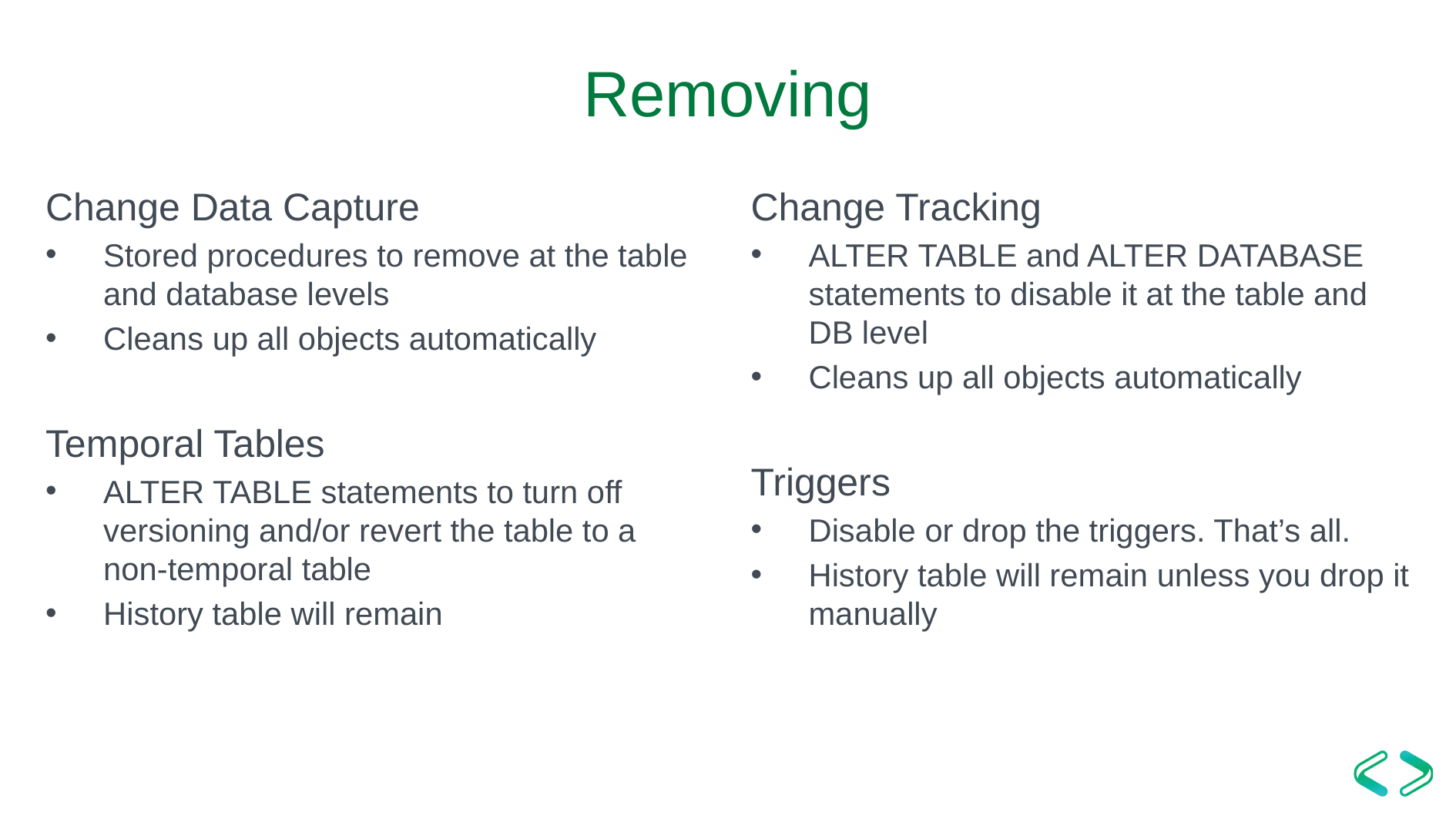

# Removing
Change Data Capture
Stored procedures to remove at the table and database levels
Cleans up all objects automatically

Temporal Tables
ALTER TABLE statements to turn off versioning and/or revert the table to a non-temporal table
History table will remain

Change Tracking
ALTER TABLE and ALTER DATABASE statements to disable it at the table and DB level
Cleans up all objects automatically

Triggers
Disable or drop the triggers. That’s all.
History table will remain unless you drop it manually